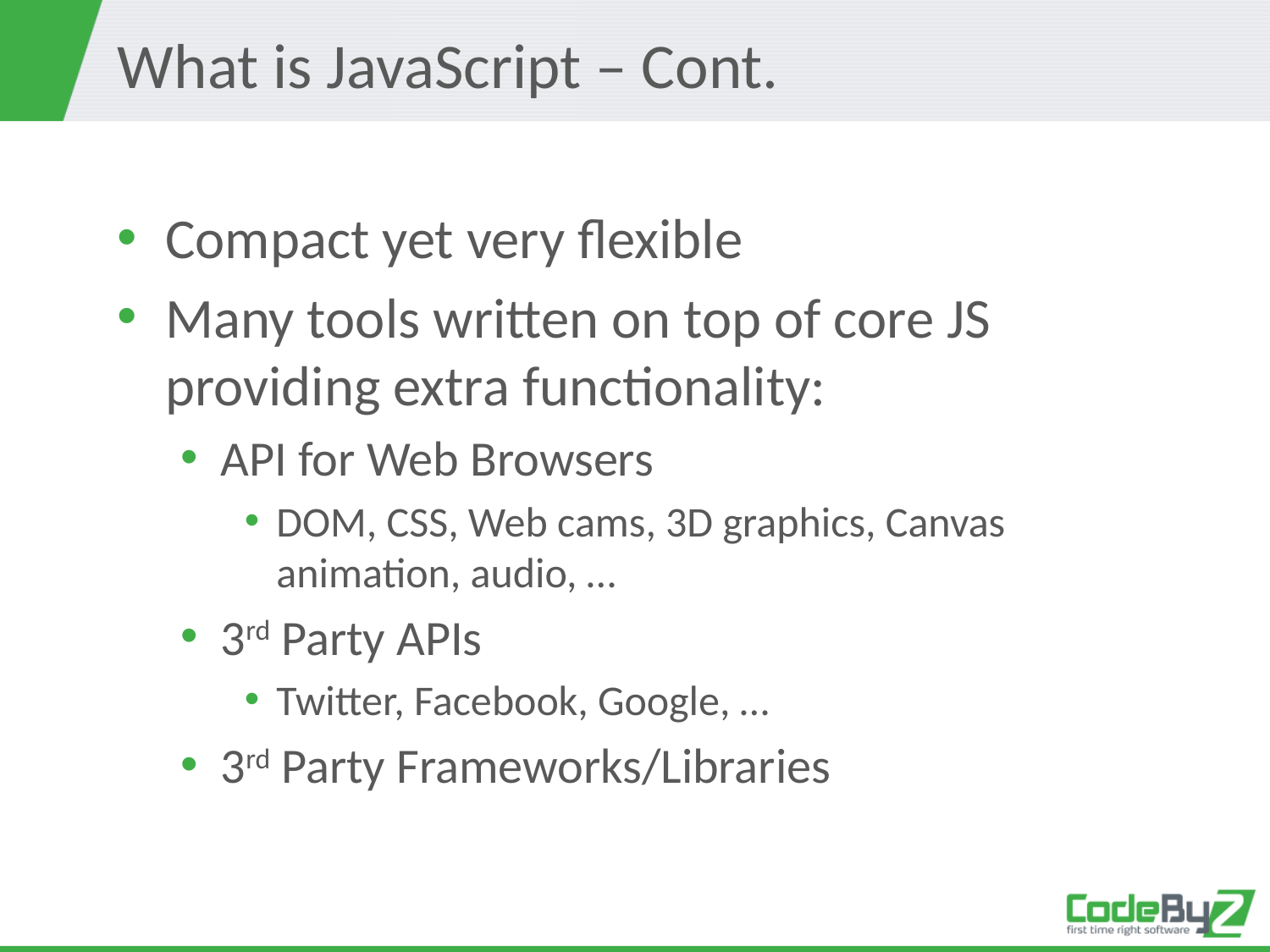

# What is JavaScript – Cont.
Compact yet very flexible
Many tools written on top of core JS providing extra functionality:
API for Web Browsers
DOM, CSS, Web cams, 3D graphics, Canvas animation, audio, …
3rd Party APIs
Twitter, Facebook, Google, …
3rd Party Frameworks/Libraries